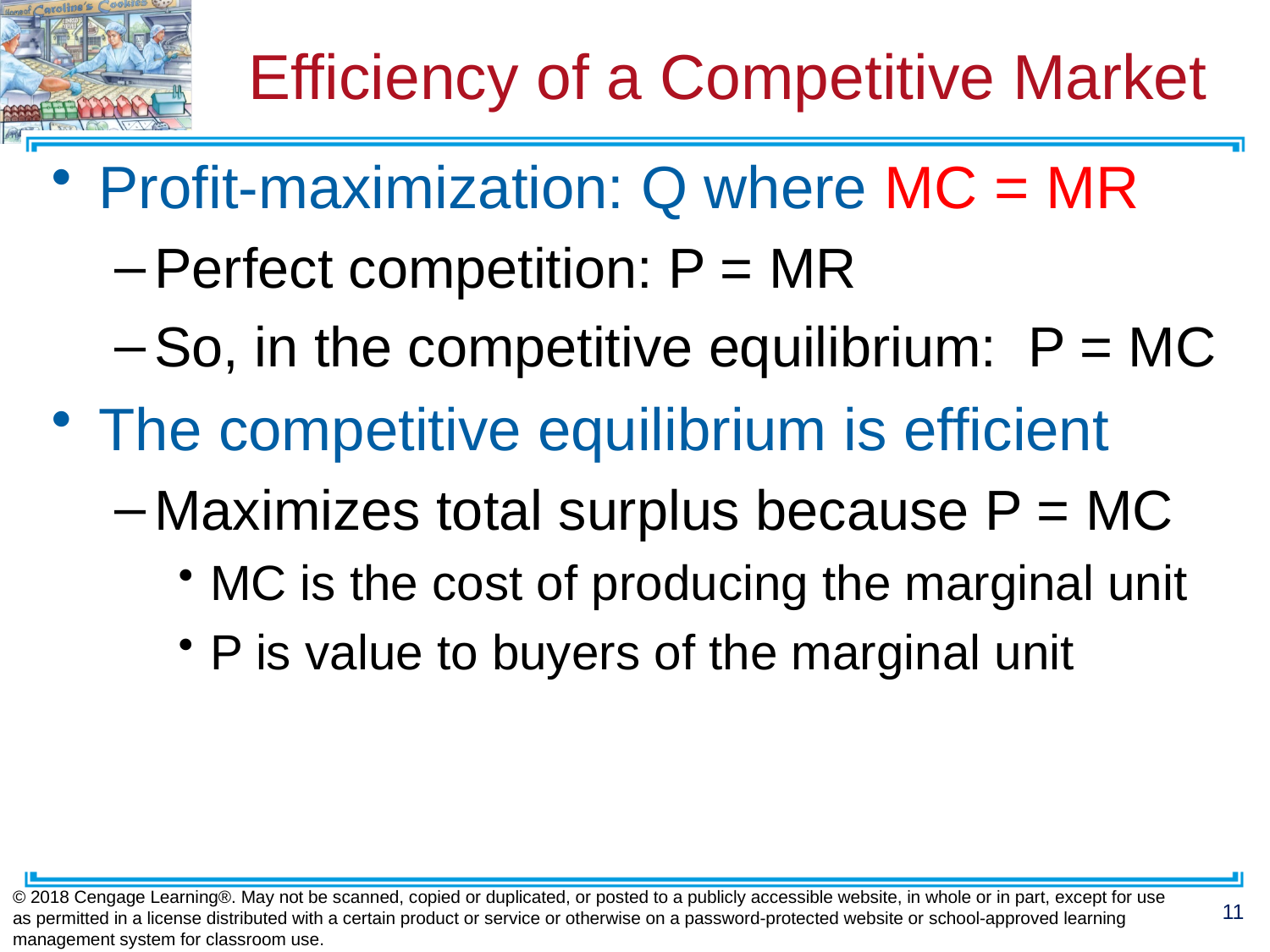

# Efficiency of a Competitive Market
Profit-maximization: Q where MC = MR
Perfect competition: P = MR
So, in the competitive equilibrium:  P = MC
The competitive equilibrium is efficient
Maximizes total surplus because P = MC
MC is the cost of producing the marginal unit
P is value to buyers of the marginal unit
© 2018 Cengage Learning®. May not be scanned, copied or duplicated, or posted to a publicly accessible website, in whole or in part, except for use as permitted in a license distributed with a certain product or service or otherwise on a password-protected website or school-approved learning management system for classroom use.
11